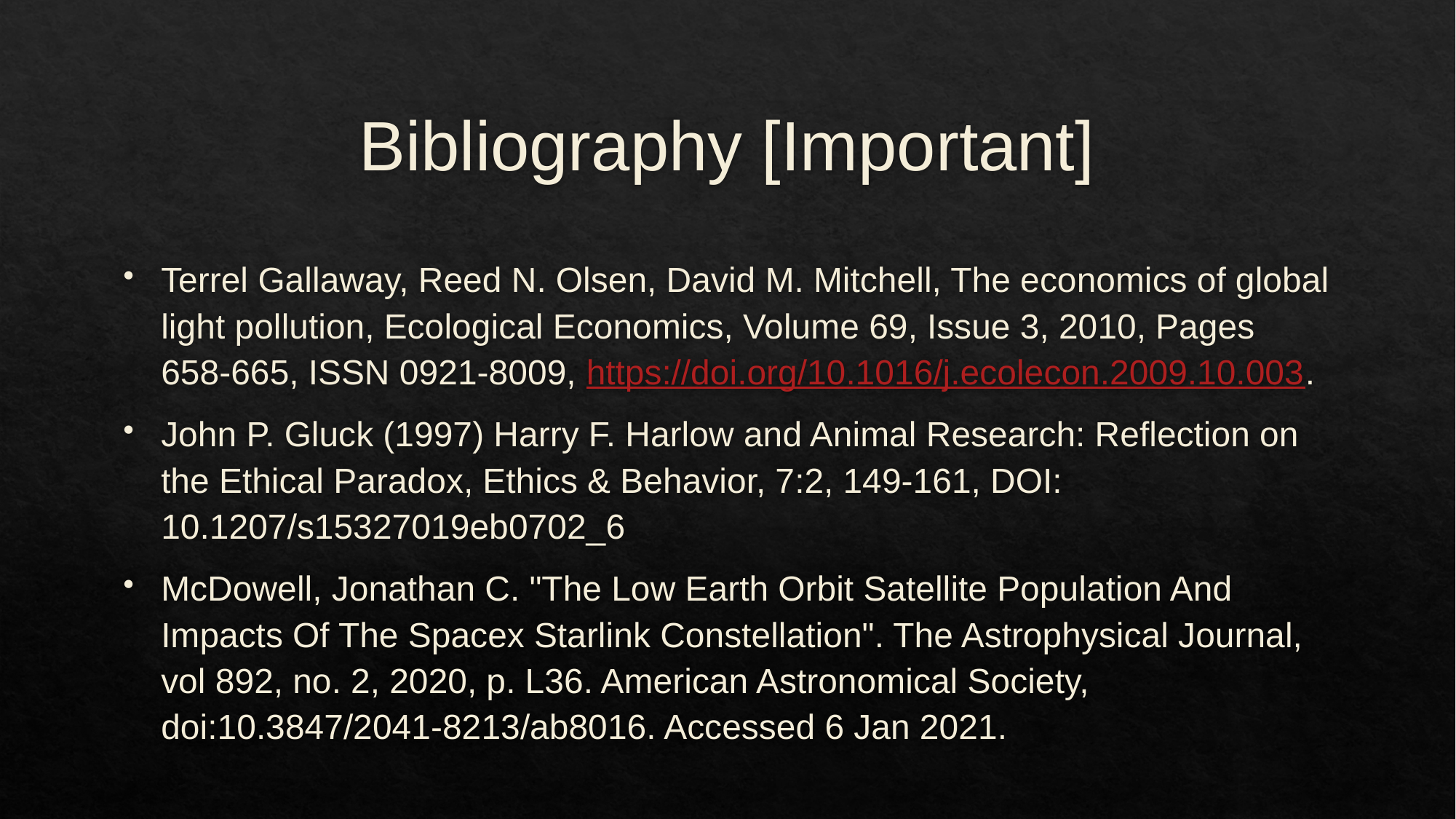

# Bibliography [Important]
Terrel Gallaway, Reed N. Olsen, David M. Mitchell, The economics of global light pollution, Ecological Economics, Volume 69, Issue 3, 2010, Pages 658-665, ISSN 0921-8009, https://doi.org/10.1016/j.ecolecon.2009.10.003.
John P. Gluck (1997) Harry F. Harlow and Animal Research: Reflection on the Ethical Paradox, Ethics & Behavior, 7:2, 149-161, DOI: 10.1207/s15327019eb0702_6
McDowell, Jonathan C. "The Low Earth Orbit Satellite Population And Impacts Of The Spacex Starlink Constellation". The Astrophysical Journal, vol 892, no. 2, 2020, p. L36. American Astronomical Society, doi:10.3847/2041-8213/ab8016. Accessed 6 Jan 2021.